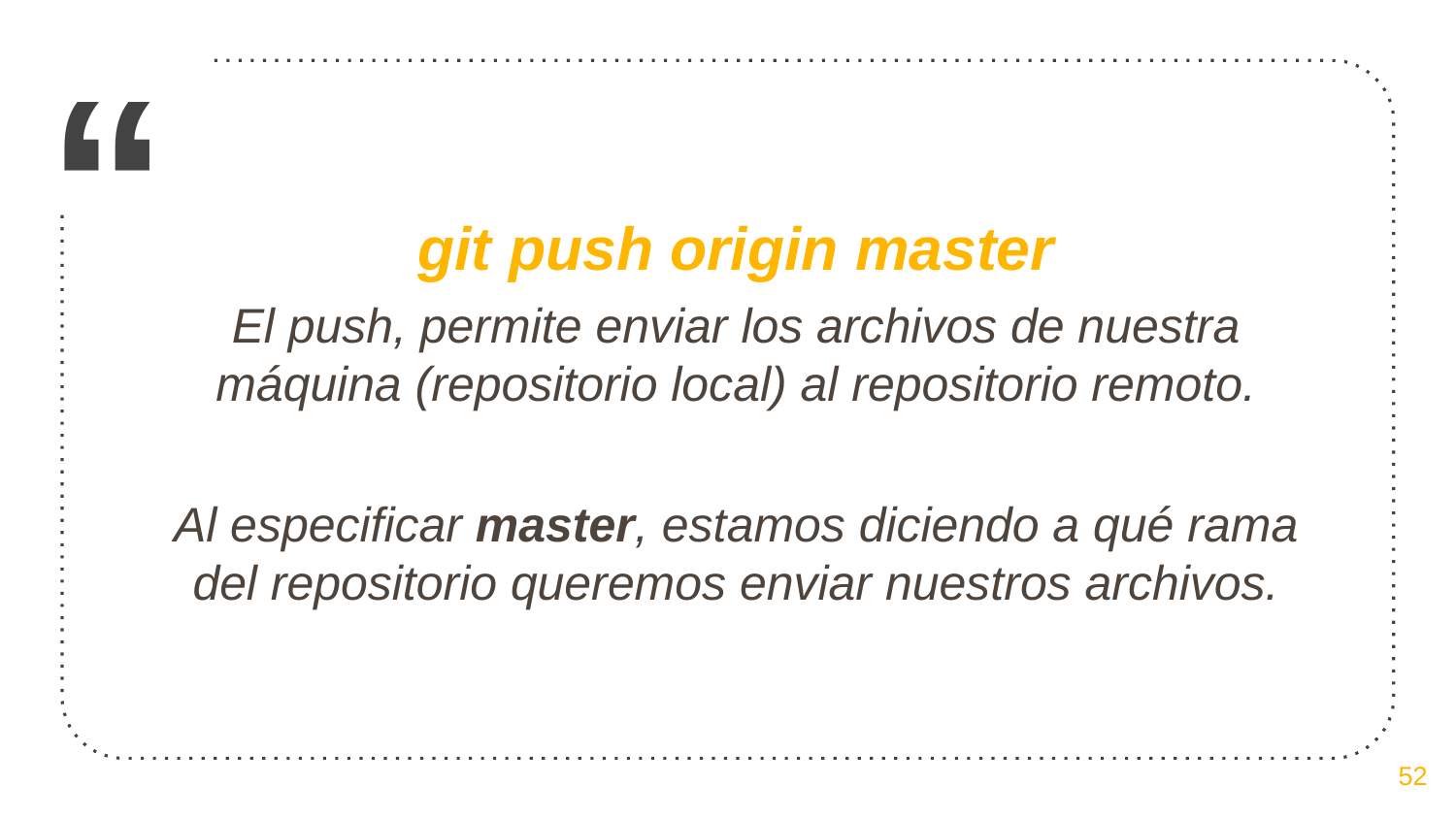

git push origin master
El push, permite enviar los archivos de nuestra máquina (repositorio local) al repositorio remoto.

Al especificar master, estamos diciendo a qué rama del repositorio queremos enviar nuestros archivos.
52